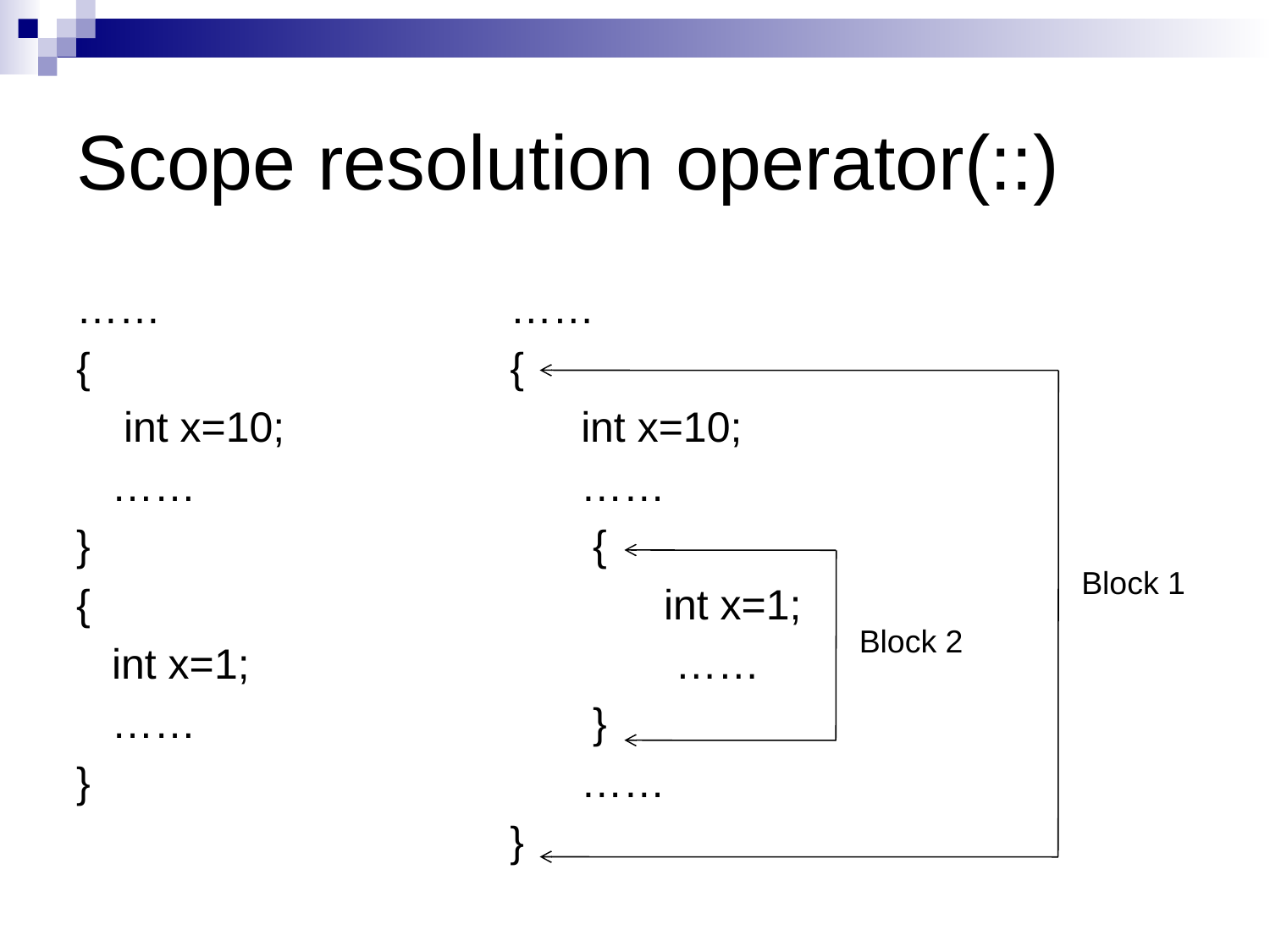

# Scope resolution operator(::)
……
{
    int x=10;
   ……
}
{
   int x=1;
   ……
}
……
{
      int x=10;
      ……
       {
             int x=1;
              ……
       }
      ……
}
Block 1
Block 2